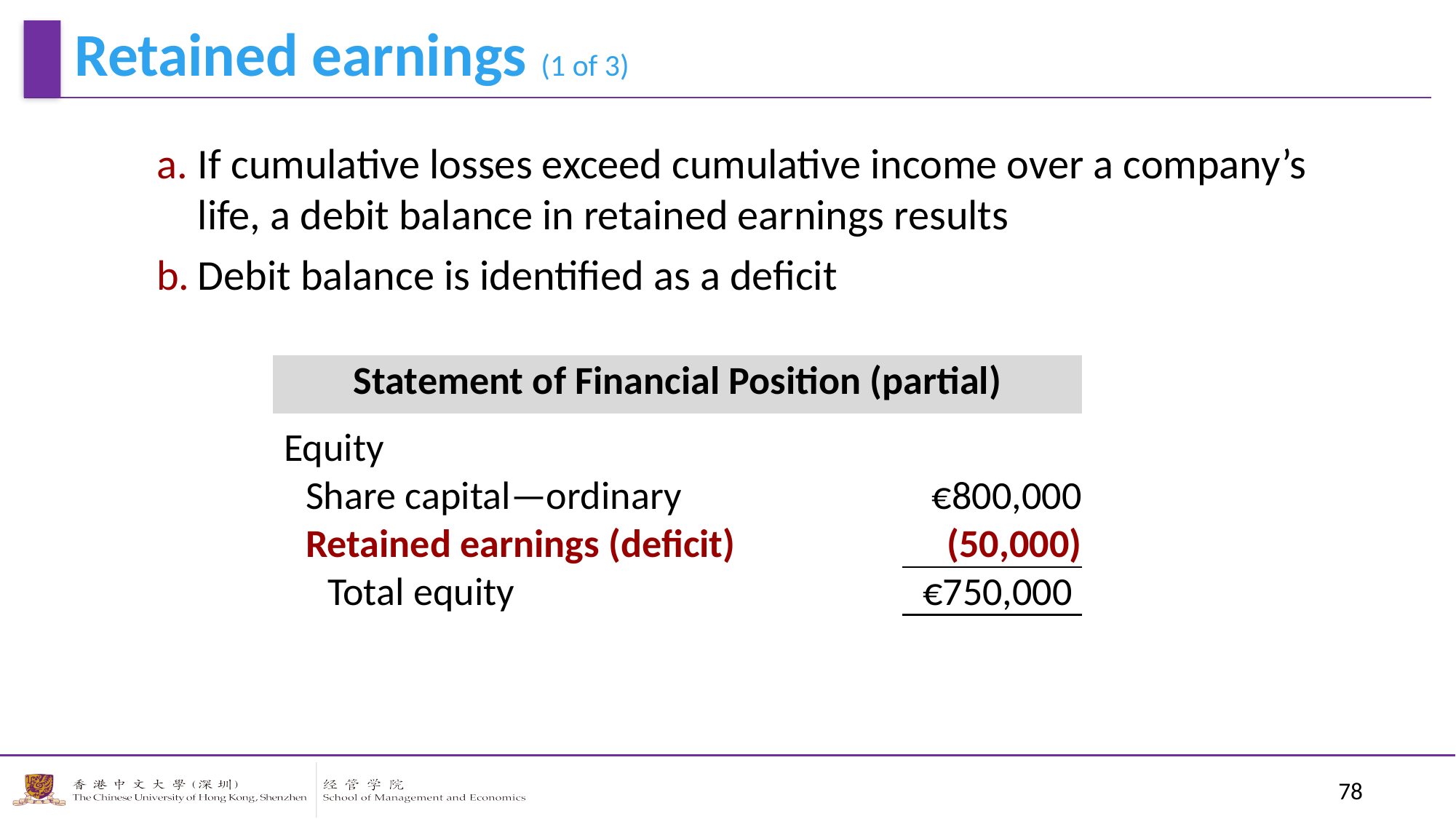

Retained earnings (1 of 3)
If cumulative losses exceed cumulative income over a company’s life, a debit balance in retained earnings results
Debit balance is identified as a deficit

| Statement of Financial Position (partial) |
| --- |
| Equity |  |
| --- | --- |
| Share capital—ordinary | €800,000 |
| Retained earnings (deficit) | (50,000) |
| Total equity | €750,000 |
78